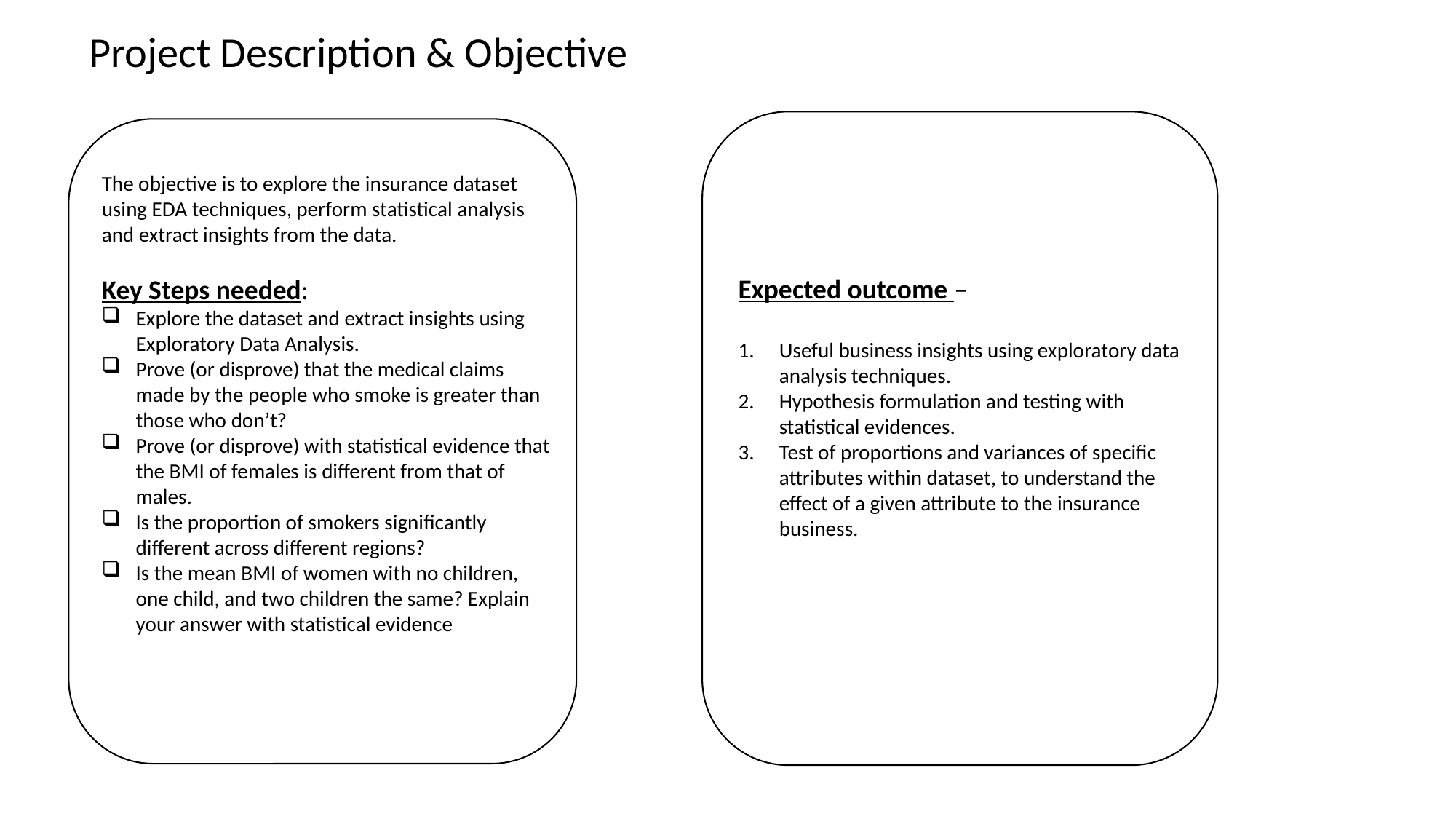

# Project Description & Objective
Expected outcome –

Useful business insights using exploratory data analysis techniques.
Hypothesis formulation and testing with statistical evidences.
Test of proportions and variances of specific attributes within dataset, to understand the effect of a given attribute to the insurance business.

The objective is to explore the insurance dataset using EDA techniques, perform statistical analysis and extract insights from the data.

Key Steps needed:
Explore the dataset and extract insights using Exploratory Data Analysis.
Prove (or disprove) that the medical claims made by the people who smoke is greater than those who don’t?
Prove (or disprove) with statistical evidence that the BMI of females is different from that of males.
Is the proportion of smokers significantly different across different regions?
Is the mean BMI of women with no children, one child, and two children the same? Explain your answer with statistical evidence